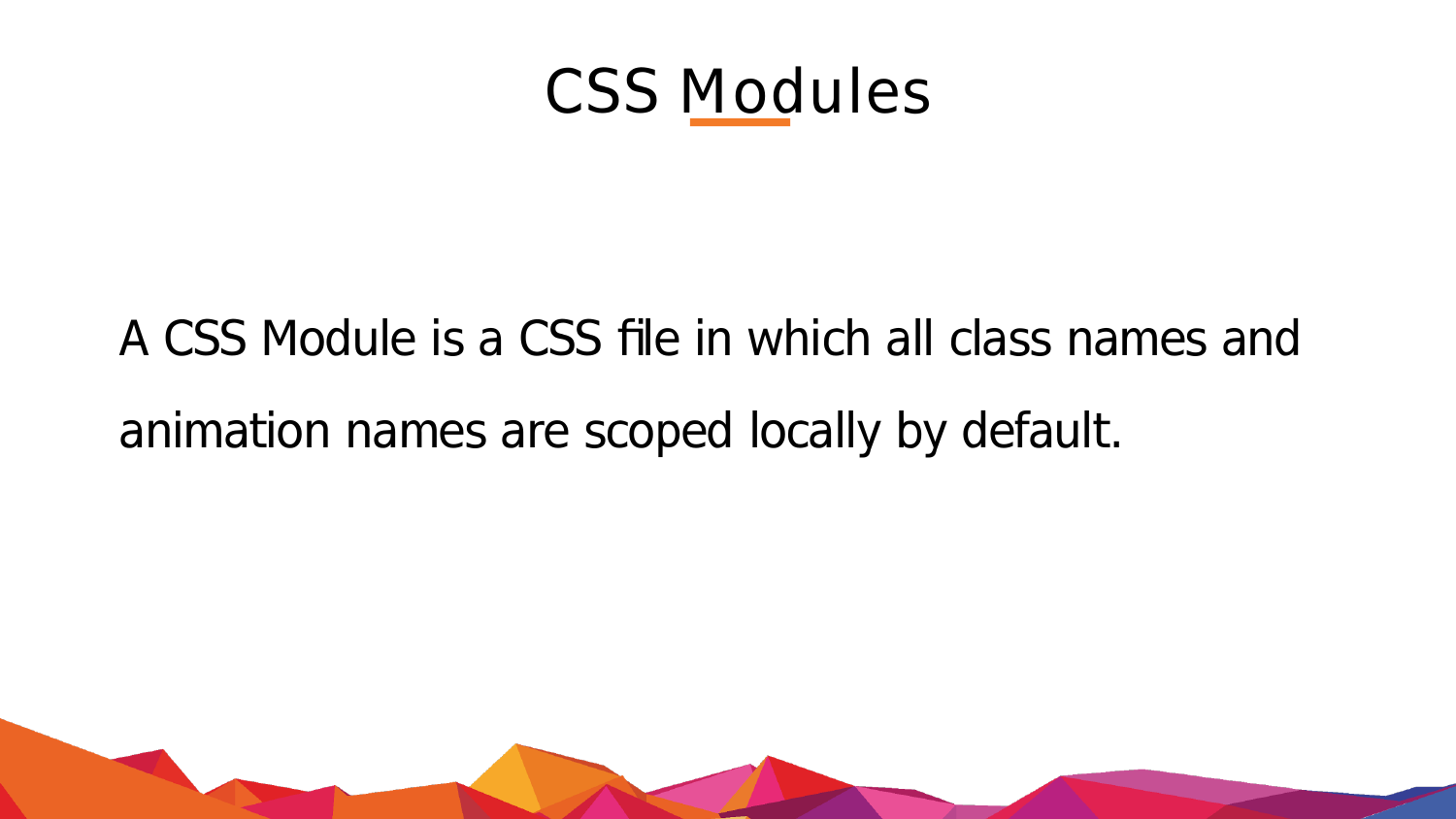

# CSS Modules

A CSS Module is a CSS file in which all class names and animation names are scoped locally by default.